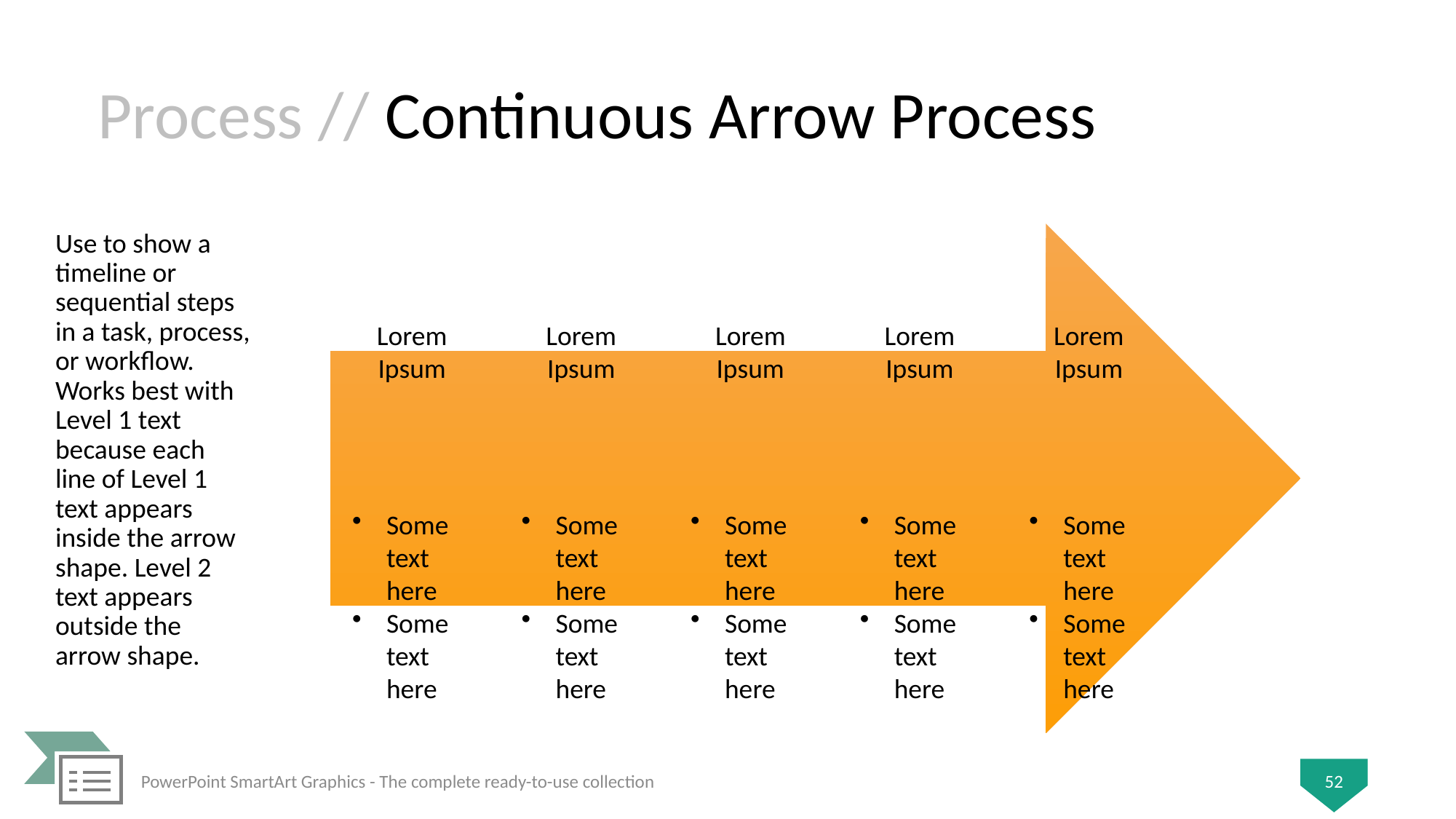

# Continuous Arrow Process
Use to show a timeline or sequential steps in a task, process, or workflow. Works best with Level 1 text because each line of Level 1 text appears inside the arrow shape. Level 2 text appears outside the arrow shape.
Lorem Ipsum
Lorem Ipsum
Lorem Ipsum
Some text here
Some text here
Some text here
Some text here
Some text here
Some text here
Lorem Ipsum
Some text here
Some text here
Lorem Ipsum
Some text here
Some text here
PowerPoint SmartArt Graphics - The complete ready-to-use collection
52